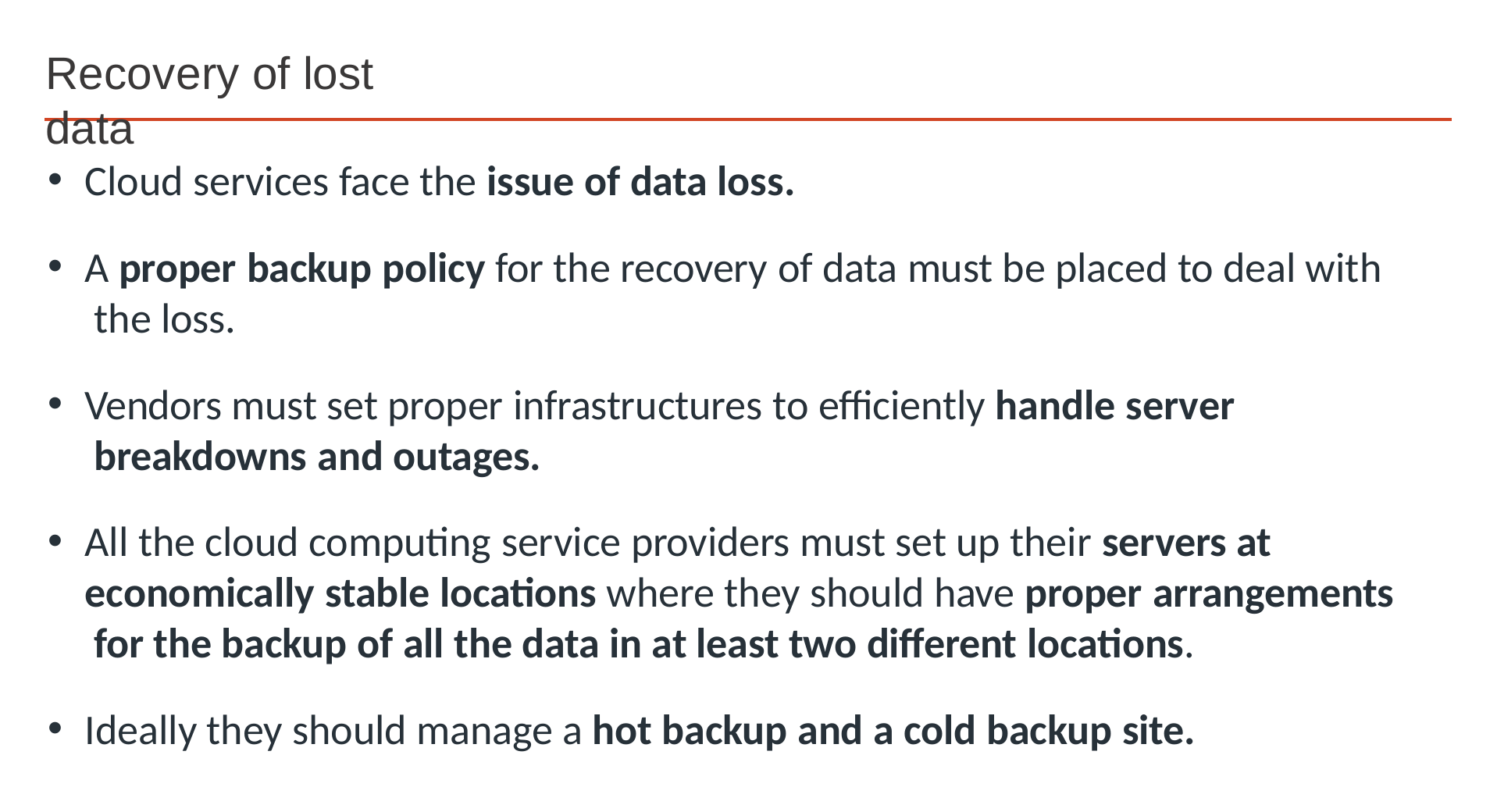

# Recovery of lost data
Cloud services face the issue of data loss.
A proper backup policy for the recovery of data must be placed to deal with  the loss.
Vendors must set proper infrastructures to efficiently handle server  breakdowns and outages.
All the cloud computing service providers must set up their servers at  economically stable locations where they should have proper arrangements  for the backup of all the data in at least two different locations.
Ideally they should manage a hot backup and a cold backup site.